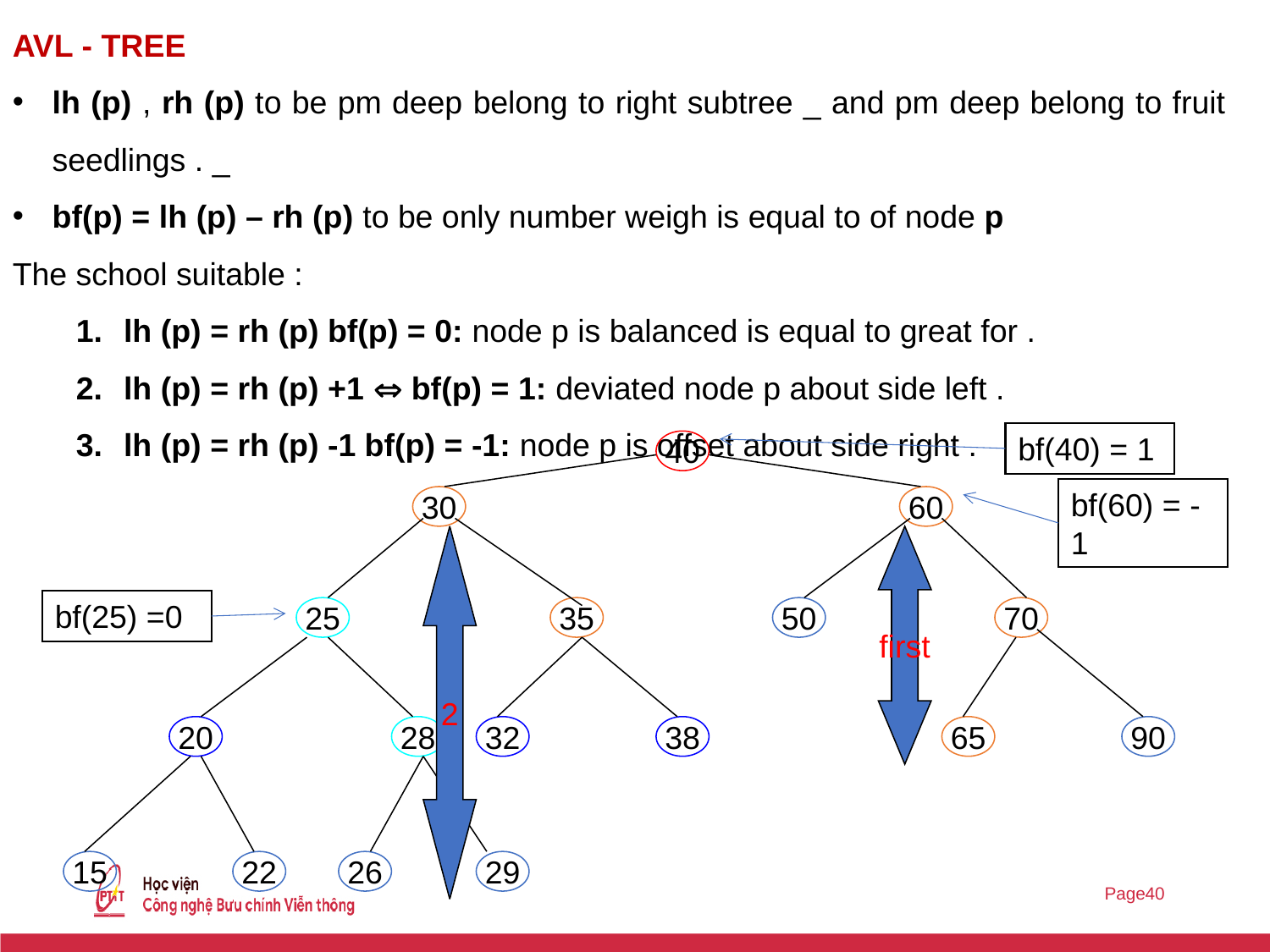

AVL - TREE
lh (p) , rh (p) to be pm deep belong to right subtree _ and pm deep belong to fruit seedlings . _
bf(p) = lh (p) – rh (p) to be only number weigh is equal to of node p
The school suitable :
lh (p) = rh (p) bf(p) = 0: node p is balanced is equal to great for .
lh (p) = rh (p) +1 ⇔ bf(p) = 1: deviated node p about side left .
lh (p) = rh (p) -1 bf(p) = -1: node p is offset about side right .
bf(40) = 1
40

bf(60) = -1
30
60

2
first
bf(25) =0
25
35
50
70

20
28
32
38
65
90

15
22
26
29